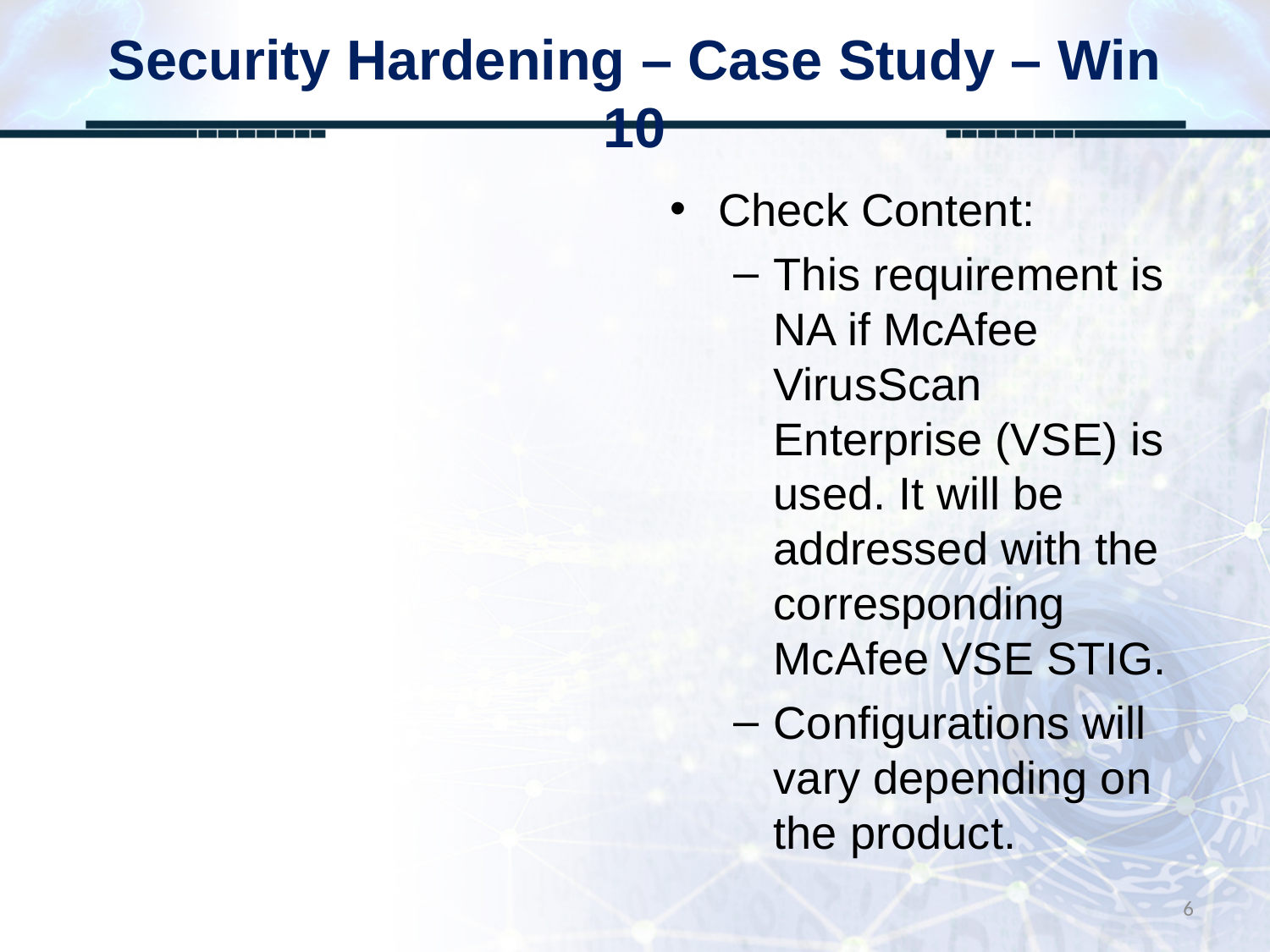

# Security Hardening – Case Study – Win 10
Check Content:
This requirement is NA if McAfee VirusScan Enterprise (VSE) is used. It will be addressed with the corresponding McAfee VSE STIG.
Configurations will vary depending on the product.
6